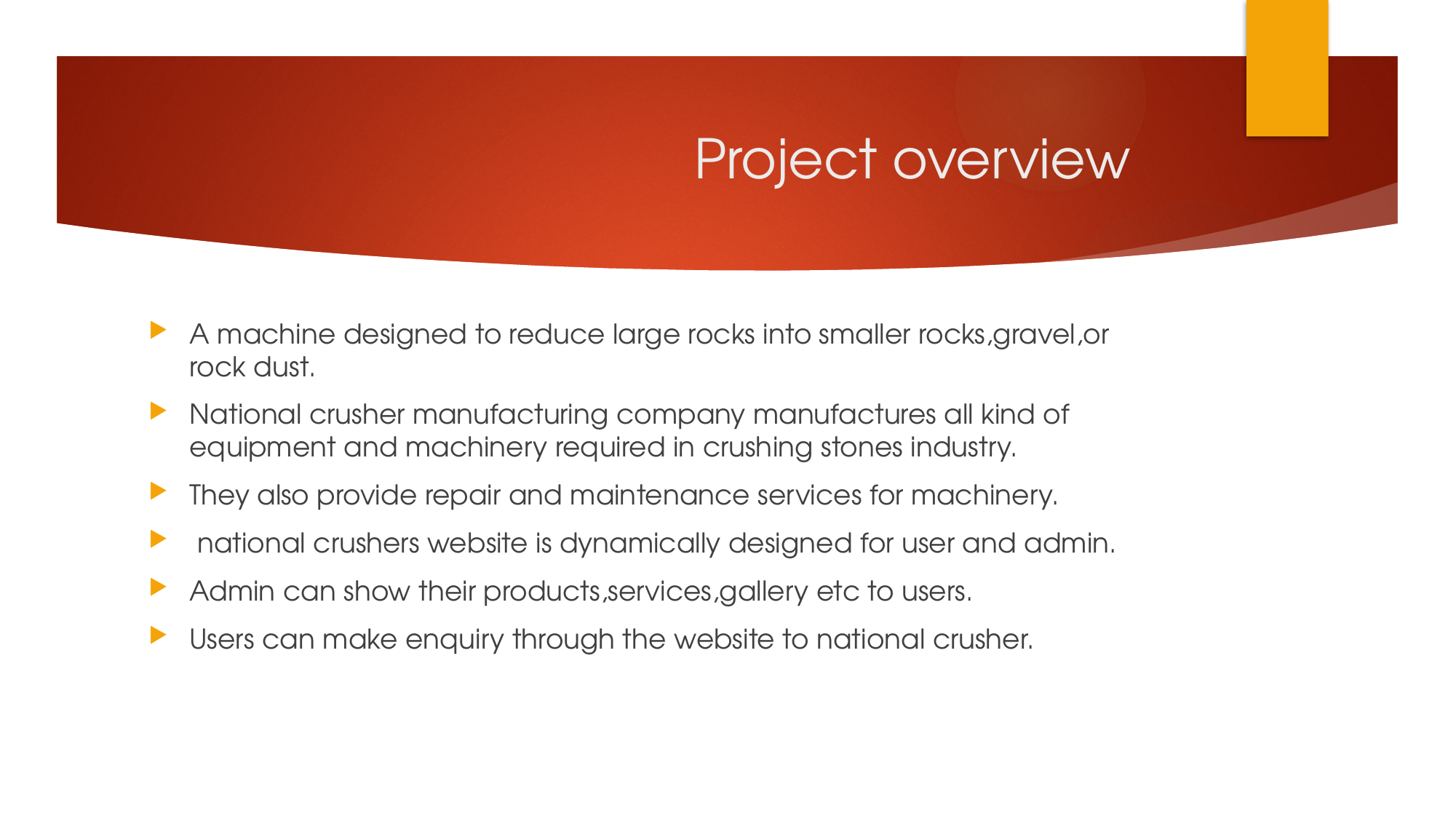

# Project overview
A machine designed to reduce large rocks into smaller rocks,gravel,or rock dust.
National crusher manufacturing company manufactures all kind of equipment and machinery required in crushing stones industry.
They also provide repair and maintenance services for machinery.
 national crushers website is dynamically designed for user and admin.
Admin can show their products,services,gallery etc to users.
Users can make enquiry through the website to national crusher.